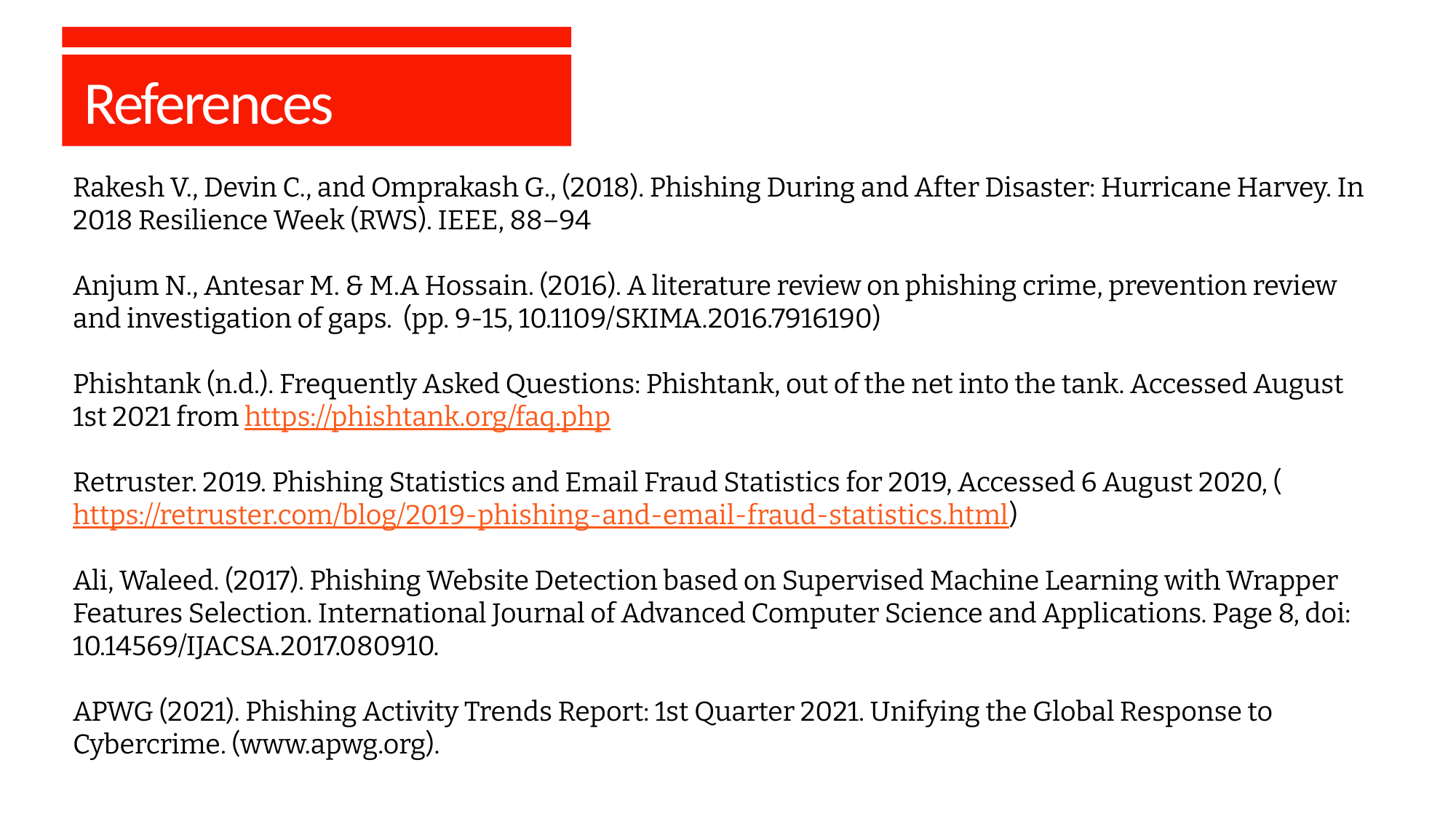

References

Rakesh V., Devin C., and Omprakash G., (2018). Phishing During and After Disaster: Hurricane Harvey. In 2018 Resilience Week (RWS). IEEE, 88–94

Anjum N., Antesar M. & M.A Hossain. (2016). A literature review on phishing crime, prevention review and investigation of gaps.  (pp. 9-15, 10.1109/SKIMA.2016.7916190)

Phishtank (n.d.). Frequently Asked Questions: Phishtank, out of the net into the tank. Accessed August 1st 2021 from https://phishtank.org/faq.php

Retruster. 2019. Phishing Statistics and Email Fraud Statistics for 2019, Accessed 6 August 2020, (https://retruster.com/blog/2019-phishing-and-email-fraud-statistics.html)

Ali, Waleed. (2017). Phishing Website Detection based on Supervised Machine Learning with Wrapper Features Selection. International Journal of Advanced Computer Science and Applications. Page 8, doi: 10.14569/IJACSA.2017.080910.

APWG (2021). Phishing Activity Trends Report: 1st Quarter 2021. Unifying the Global Response to Cybercrime. (www.apwg.org).